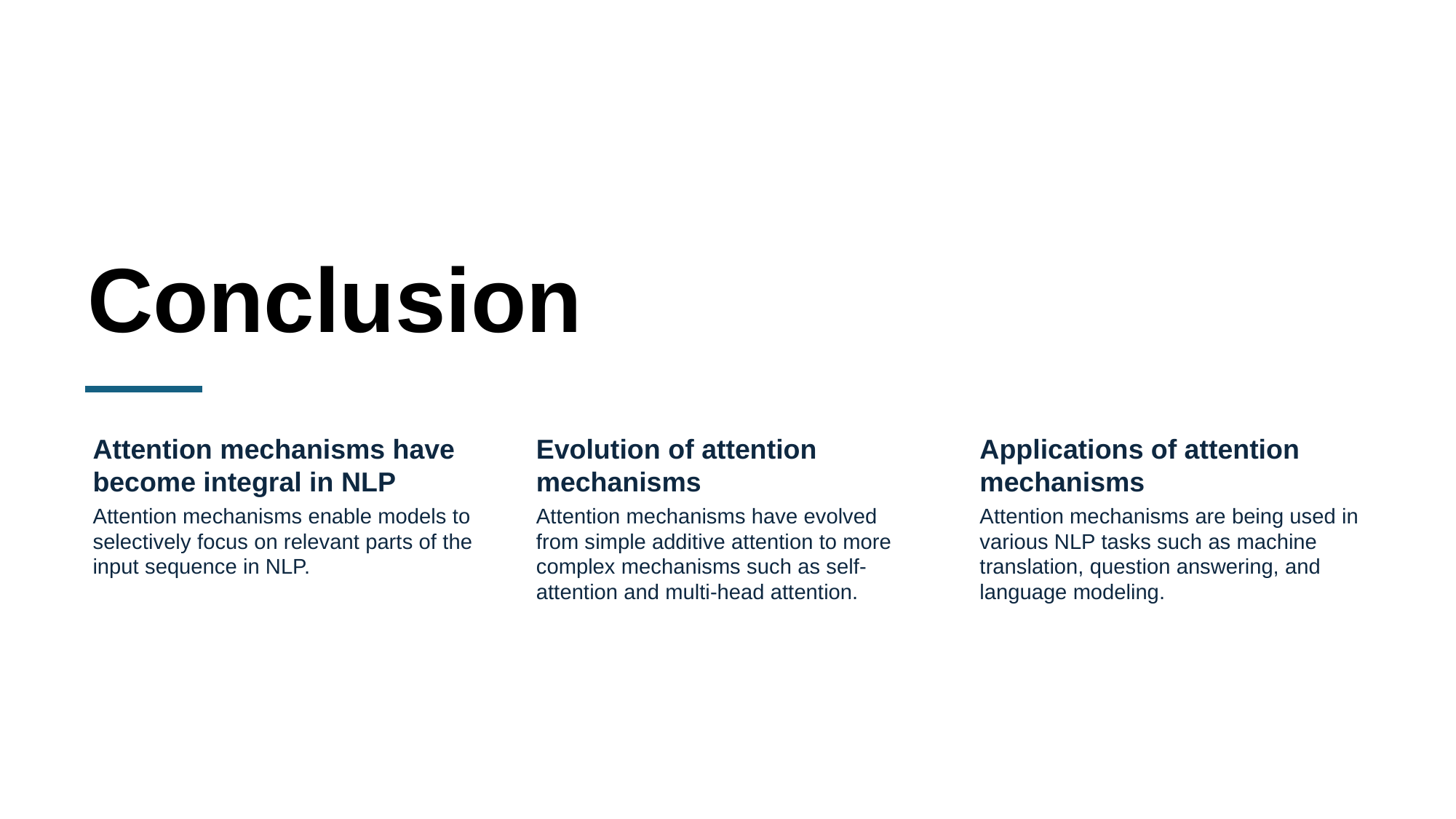

# Conclusion
Attention mechanisms have become integral in NLP
Attention mechanisms enable models to selectively focus on relevant parts of the input sequence in NLP.
Evolution of attention mechanisms
Attention mechanisms have evolved from simple additive attention to more complex mechanisms such as self-attention and multi-head attention.
Applications of attention mechanisms
Attention mechanisms are being used in various NLP tasks such as machine translation, question answering, and language modeling.